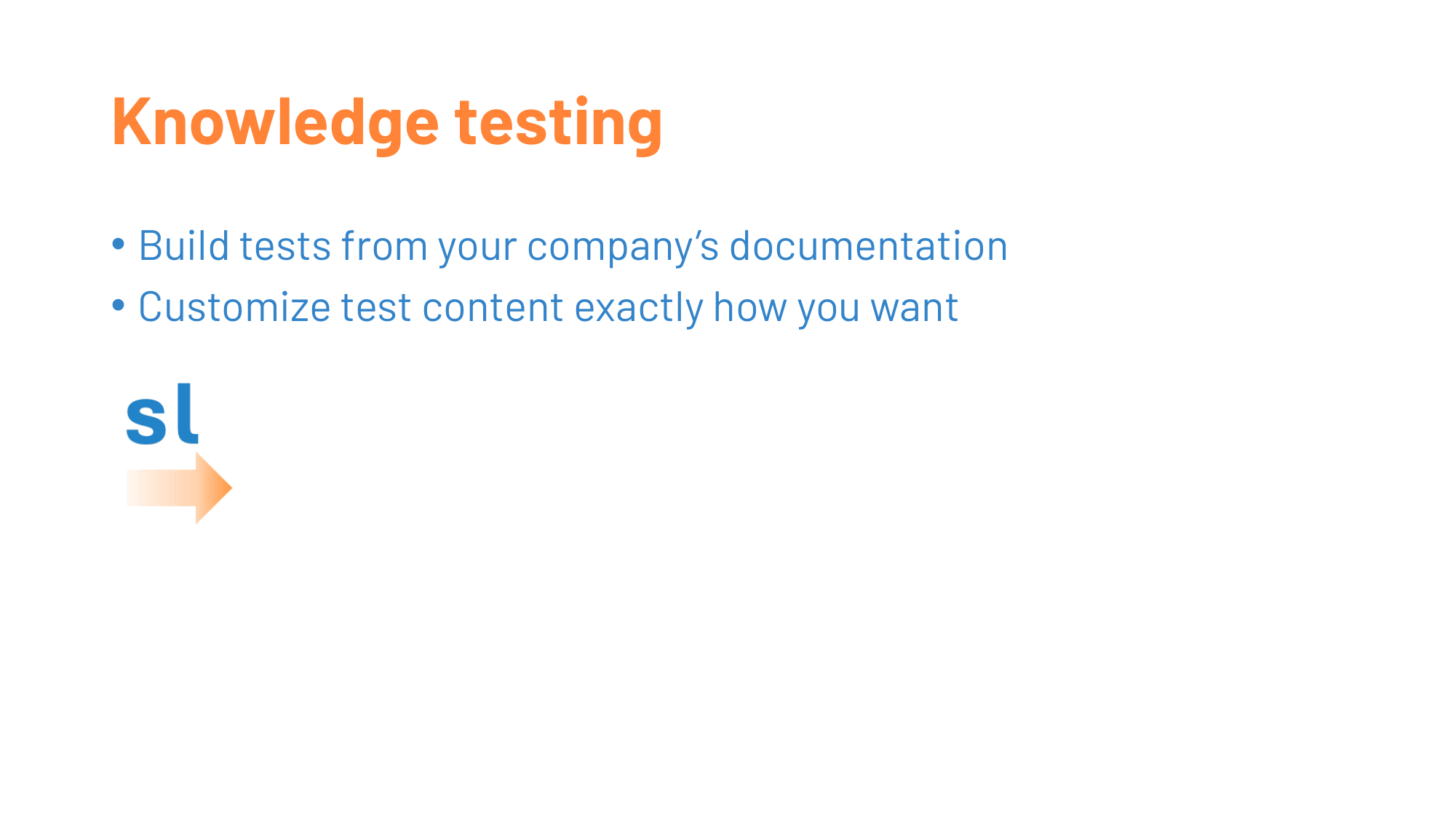

# Knowledge testing
Build tests from your company’s documentation
Customize test content exactly how you want